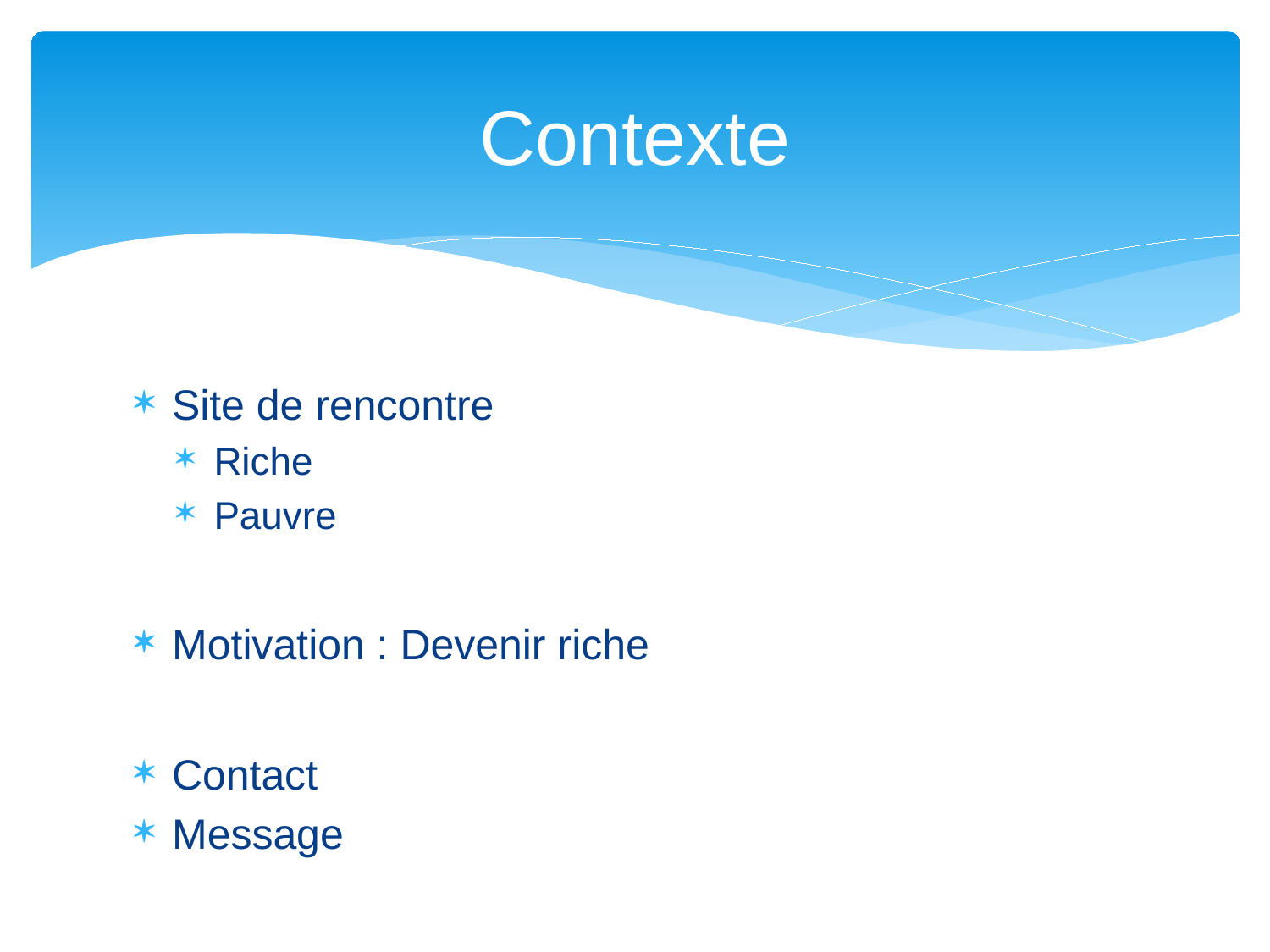

# Contexte
Site de rencontre
Riche
Pauvre

Motivation : Devenir riche

Contact
Message